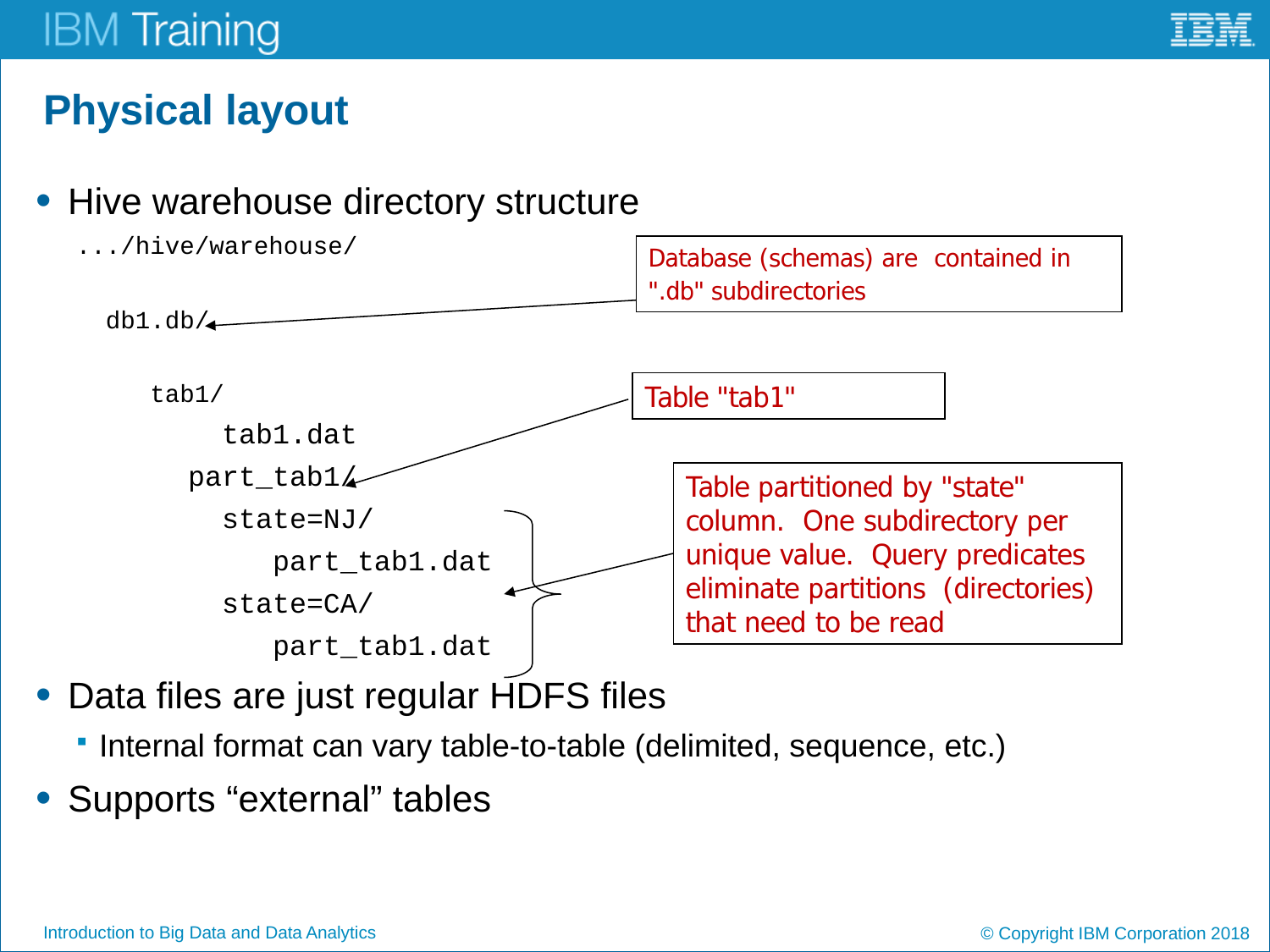

# Physical layout
Hive warehouse directory structure
.../hive/warehouse/

  db1.db/

     tab1/
           tab1.dat
         part_tab1/
           state=NJ/
              part_tab1.dat
           state=CA/
              part_tab1.dat
Data files are just regular HDFS files
Internal format can vary table-to-table (delimited, sequence, etc.)
Supports “external” tables
Database (schemas) are  contained in ".db" subdirectoriesschemabdirectories

Table "tab1"“tab1”

Table partitioned by "state" column.  One subdirectory per unique value.  Query predicates eliminate partitions  (directories) that need to be read